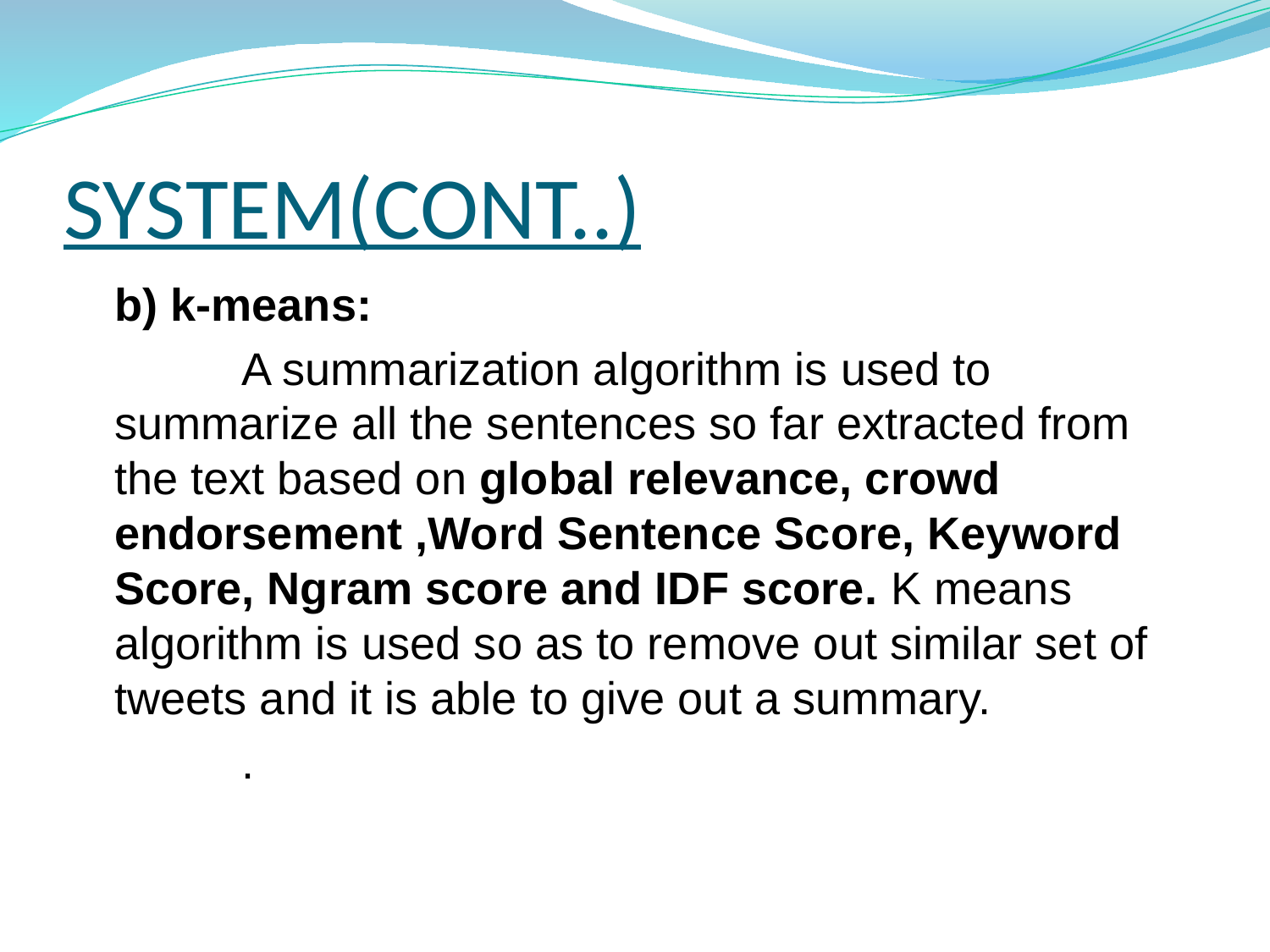

# SYSTEM(CONT..)
	b) k-means:
		A summarization algorithm is used to summarize all the sentences so far extracted from the text based on global relevance, crowd endorsement ,Word Sentence Score, Keyword Score, Ngram score and IDF score. K means algorithm is used so as to remove out similar set of tweets and it is able to give out a summary.
		.